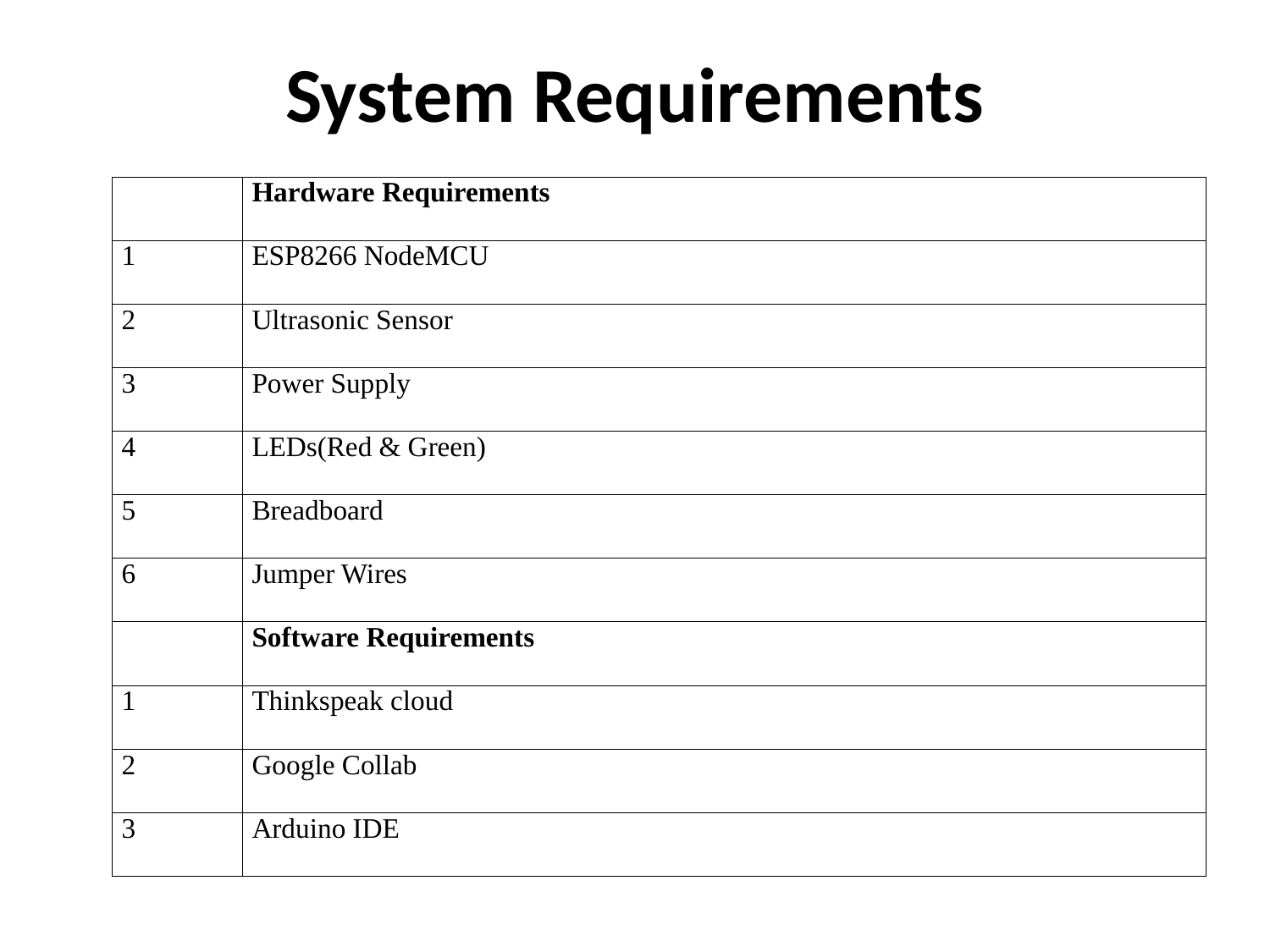

# System Requirements

|  | Hardware Requirements |
| --- | --- |
| 1 | ESP8266 NodeMCU |
| 2 | Ultrasonic Sensor |
| 3 | Power Supply |
| 4 | LEDs(Red & Green) |
| 5 | Breadboard |
| 6 | Jumper Wires |
|  | Software Requirements |
| 1 | Thinkspeak cloud |
| 2 | Google Collab |
| 3 | Arduino IDE |